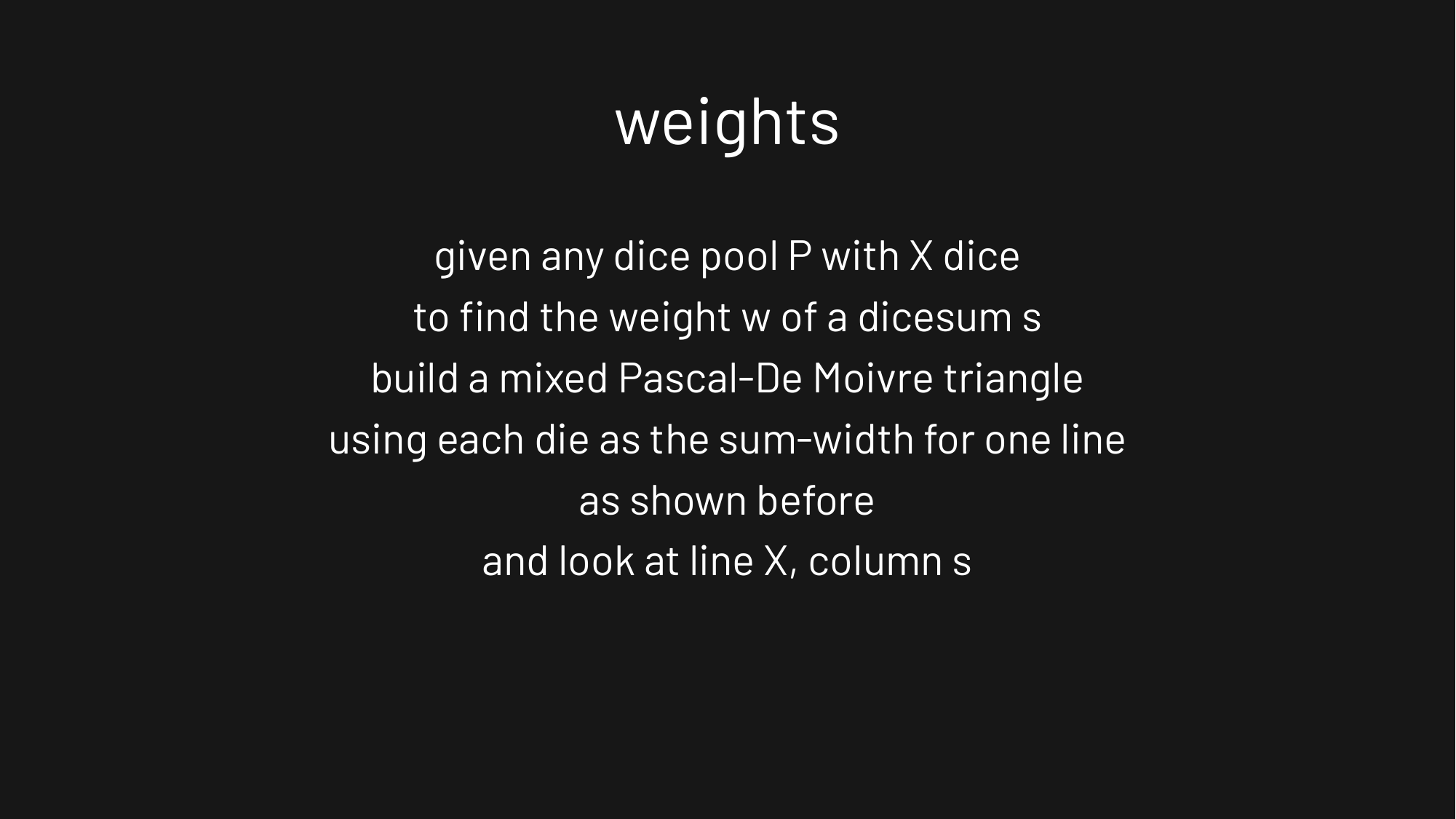

# weights
given any dice pool P with X dice
to find the weight w of a dicesum s
build a mixed Pascal-De Moivre triangle
using each die as the sum-width for one line
as shown before
and look at line X, column s